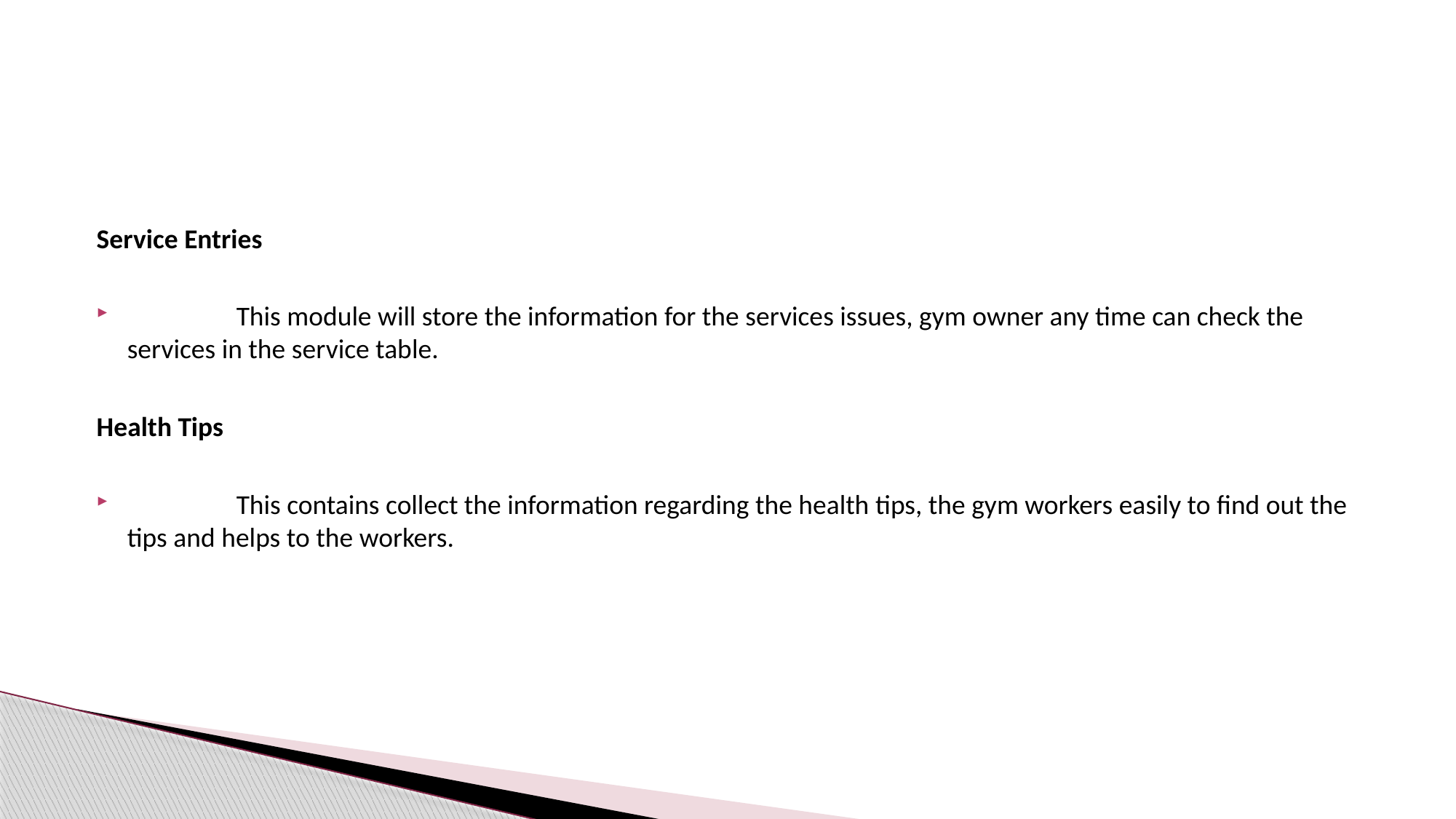

#

Service Entries

	This module will store the information for the services issues, gym owner any time can check the services in the service table.

Health Tips

	This contains collect the information regarding the health tips, the gym workers easily to find out the tips and helps to the workers.